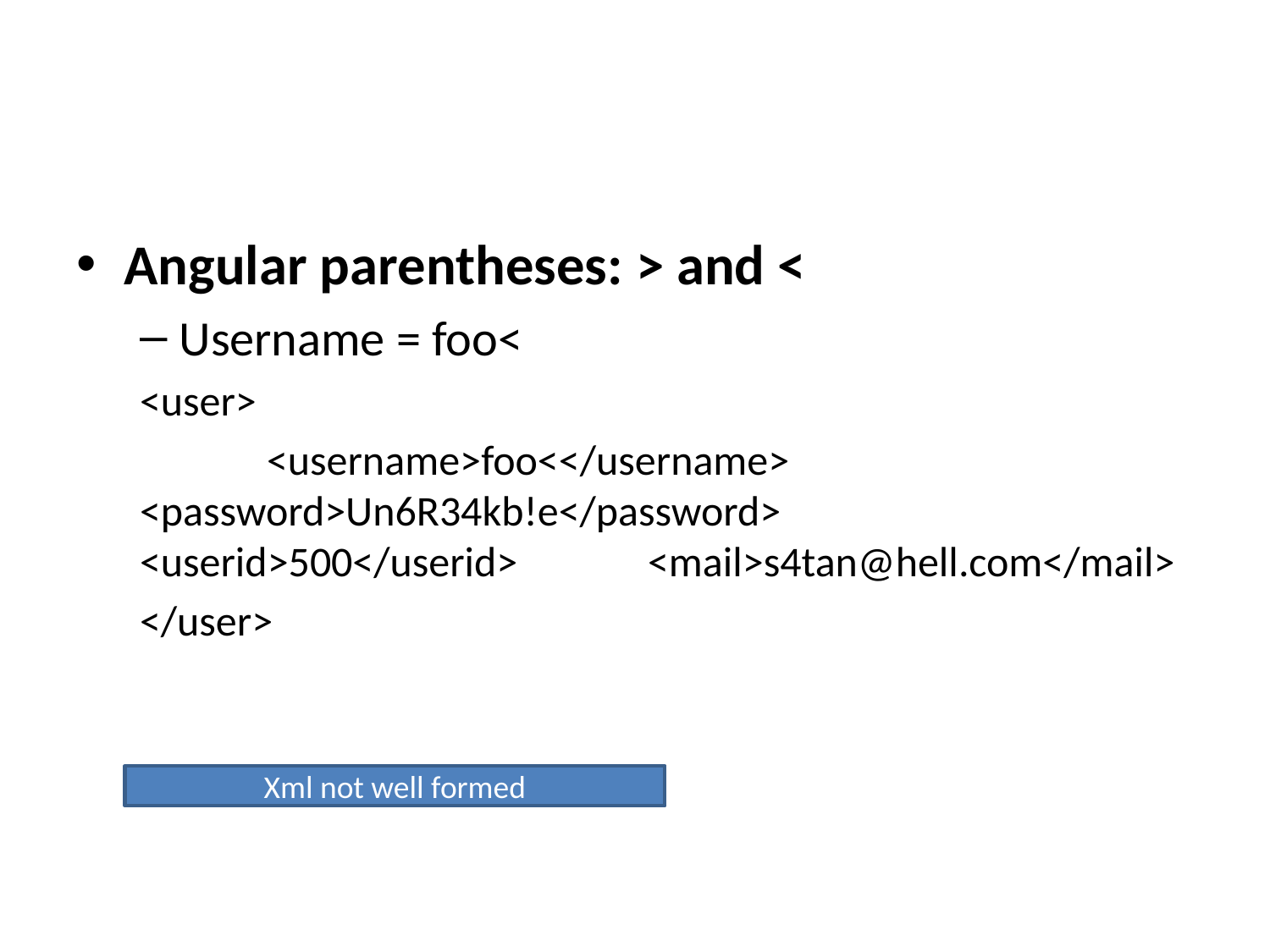

#
Angular parentheses: > and <
Username = foo<
<user>
	<username>foo<</username> 	<password>Un6R34kb!e</password> 	<userid>500</userid> 	<mail>s4tan@hell.com</mail>
</user>
Xml not well formed